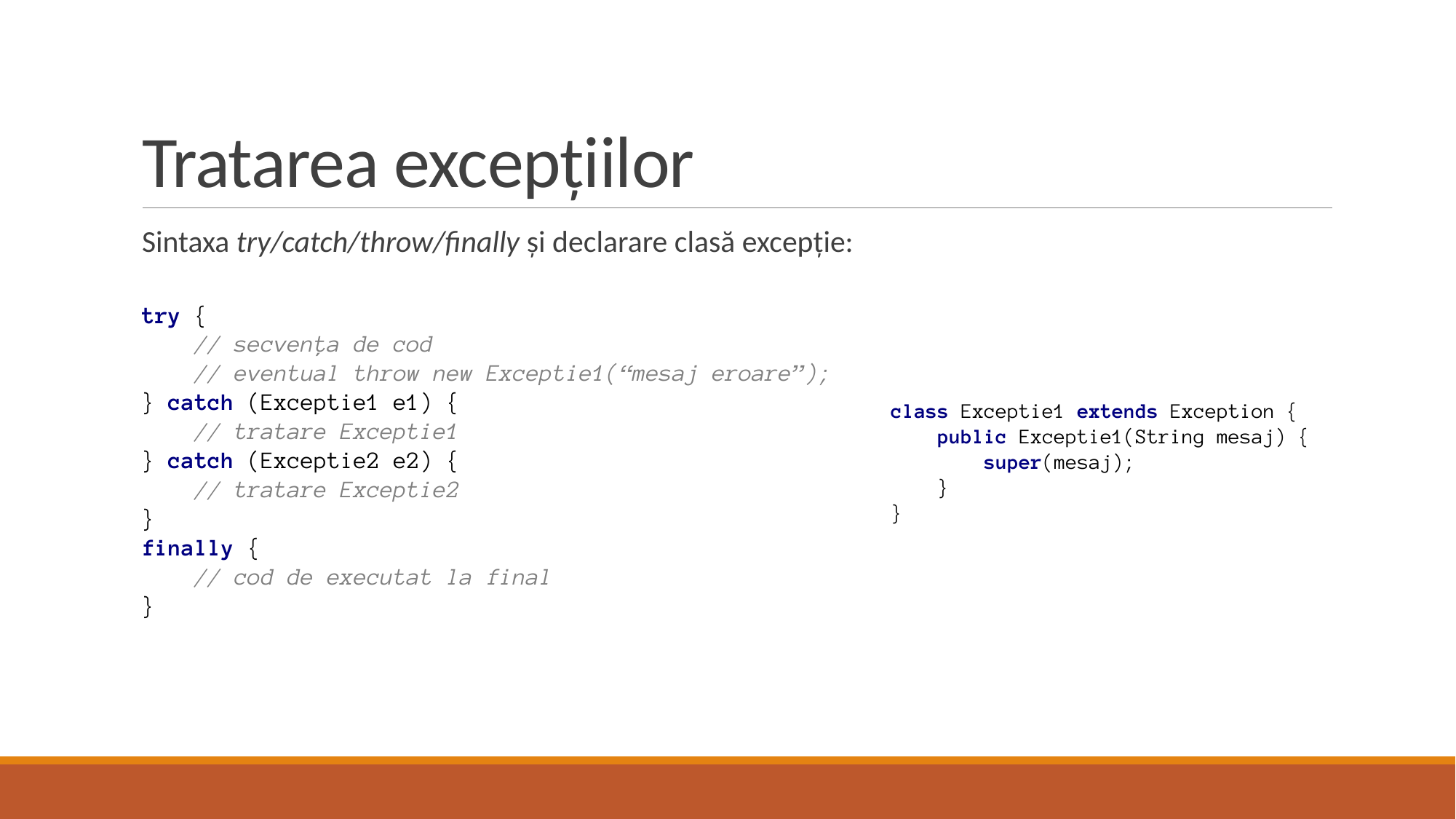

# Tratarea excepțiilor
Sintaxa try/catch/throw/finally și declarare clasă excepție:

try {
    // secvența de cod
    // eventual throw new Exceptie1(“mesaj eroare”);
} catch (Exceptie1 e1) {
    // tratare Exceptie1
} catch (Exceptie2 e2) {
    // tratare Exceptie2
}
finally {
    // cod de executat la final
}
class Exceptie1 extends Exception {
    public Exceptie1(String mesaj) {
        super(mesaj);
    }
}